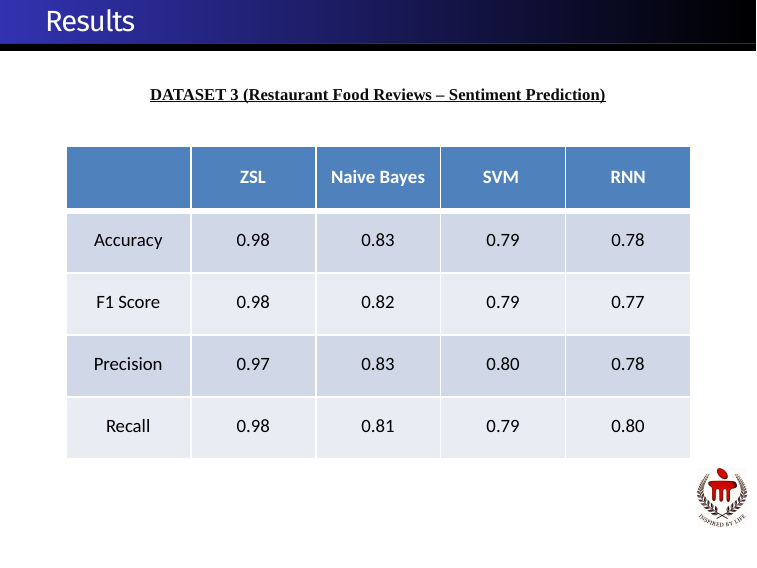

Results

DATASET 3 (Restaurant Food Reviews – Sentiment Prediction)

|  | ZSL | Naive Bayes | SVM | RNN |
| --- | --- | --- | --- | --- |
| Accuracy | 0.98 | 0.83 | 0.79 | 0.78 |
| F1 Score | 0.98 | 0.82 | 0.79 | 0.77 |
| Precision | 0.97 | 0.83 | 0.80 | 0.78 |
| Recall | 0.98 | 0.81 | 0.79 | 0.80 |